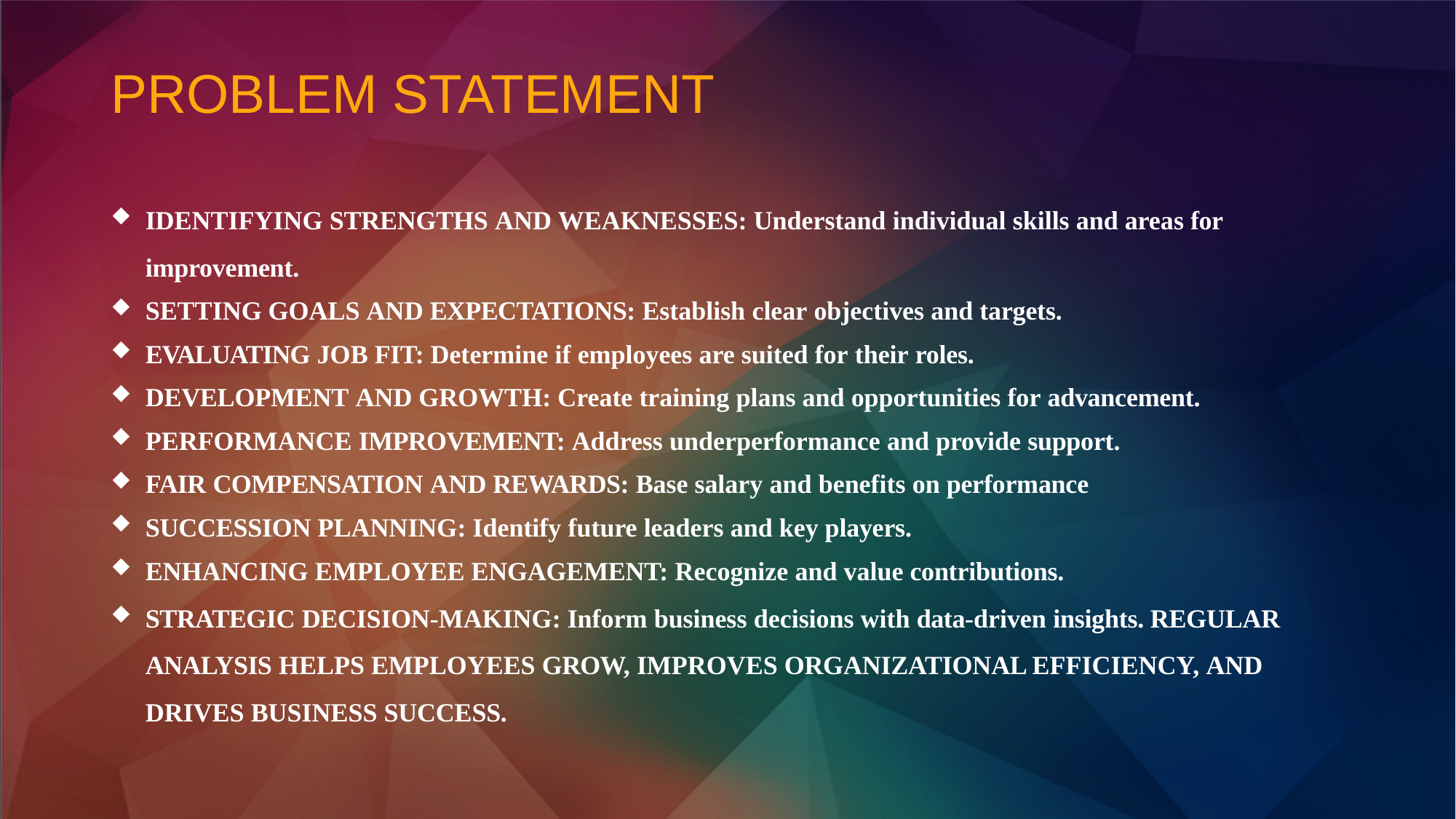

# PROBLEM STATEMENT
IDENTIFYING STRENGTHS AND WEAKNESSES: Understand individual skills and areas for improvement.
SETTING GOALS AND EXPECTATIONS: Establish clear objectives and targets.
EVALUATING JOB FIT: Determine if employees are suited for their roles.
DEVELOPMENT AND GROWTH: Create training plans and opportunities for advancement.
PERFORMANCE IMPROVEMENT: Address underperformance and provide support.
FAIR COMPENSATION AND REWARDS: Base salary and benefits on performance
SUCCESSION PLANNING: Identify future leaders and key players.
ENHANCING EMPLOYEE ENGAGEMENT: Recognize and value contributions.
STRATEGIC DECISION-MAKING: Inform business decisions with data-driven insights. REGULAR ANALYSIS HELPS EMPLOYEES GROW, IMPROVES ORGANIZATIONAL EFFICIENCY, AND DRIVES BUSINESS SUCCESS.